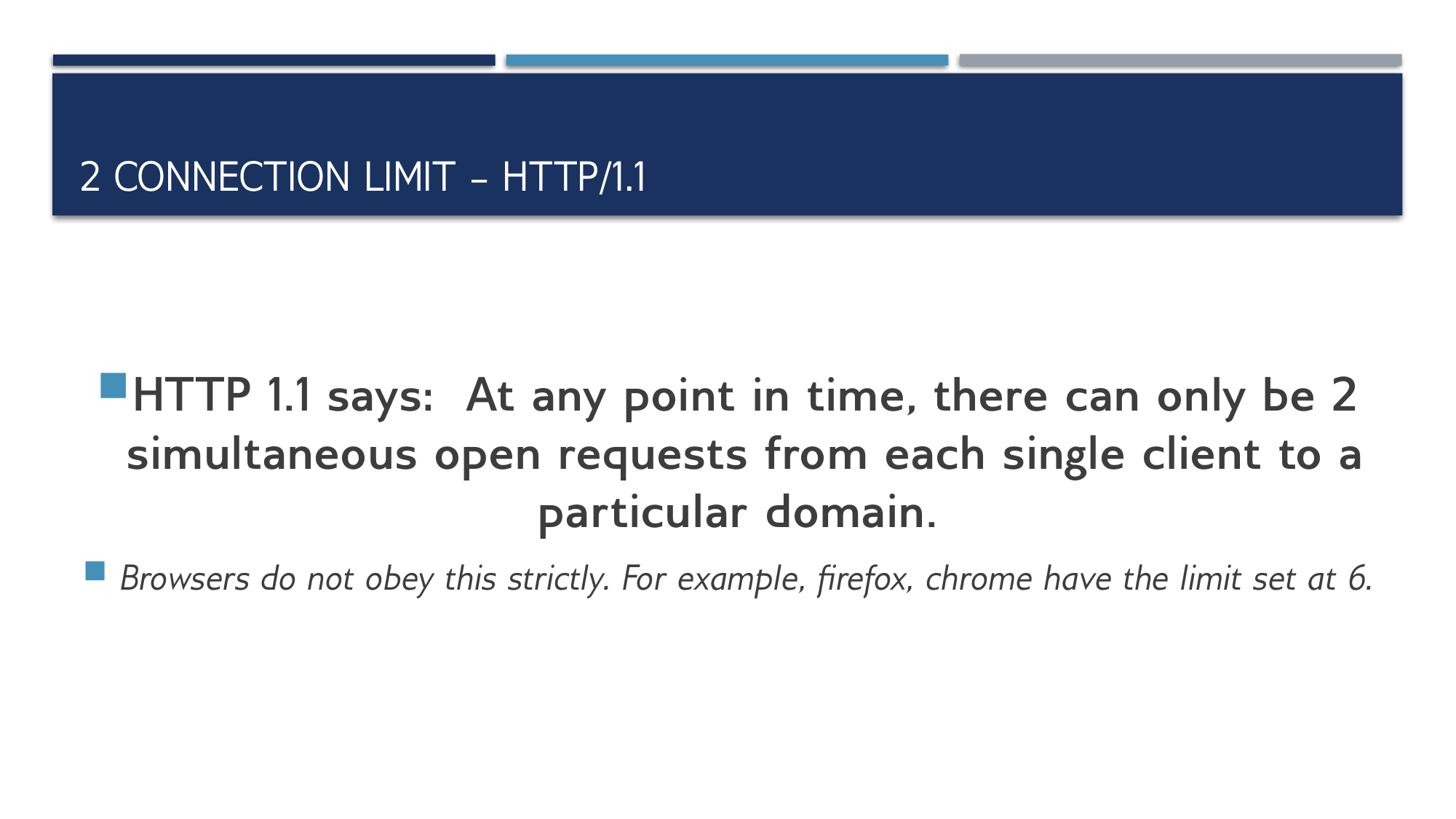

# 2 Connection LIMIT – http/1.1
HTTP 1.1 says:  At any point in time, there can only be 2 simultaneous open requests from each single client to a particular domain.
Browsers do not obey this strictly. For example, firefox, chrome have the limit set at 6.